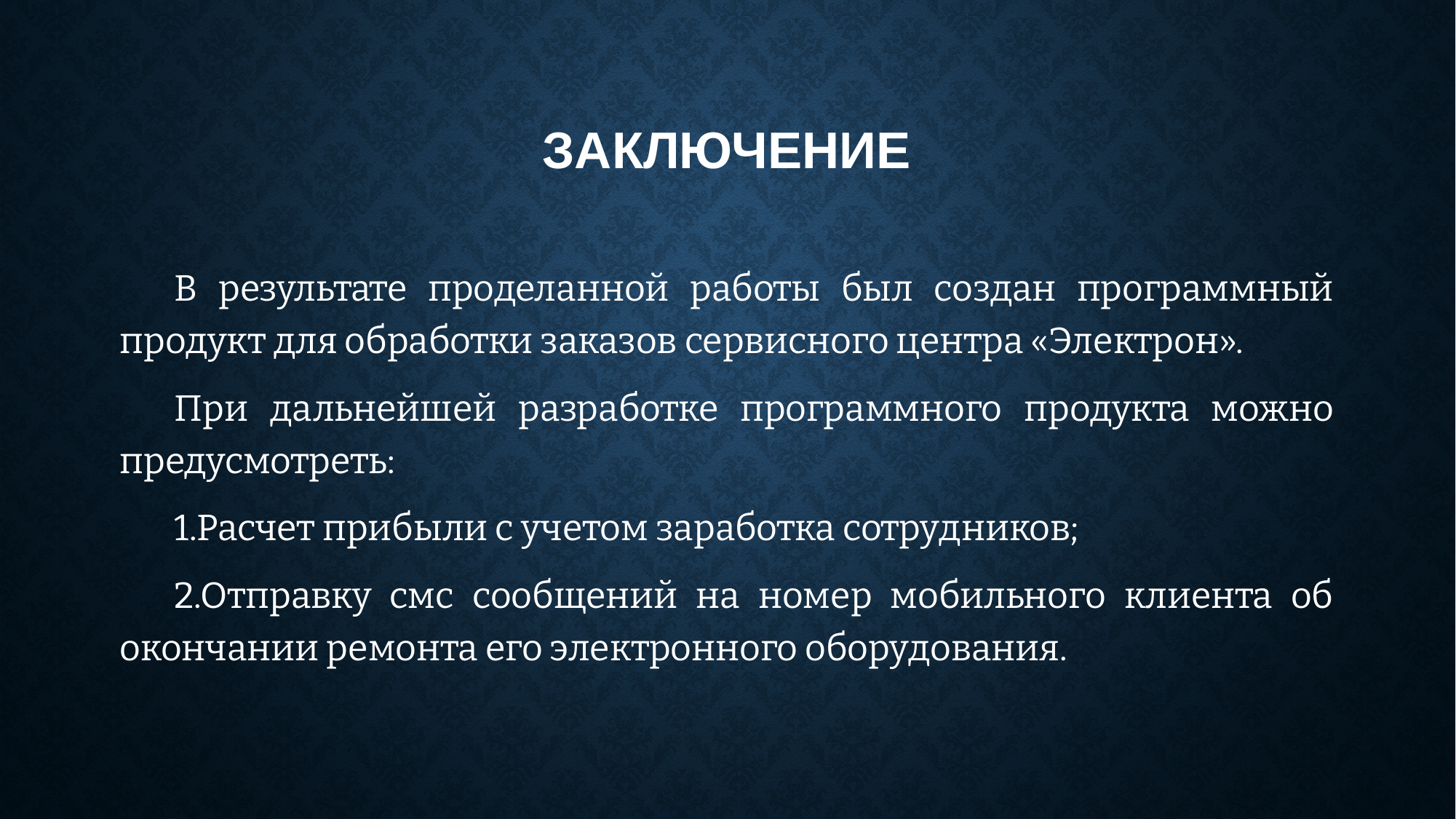

# Заключение
В результате проделанной работы был создан программный продукт для обработки заказов сервисного центра «Электрон».
При дальнейшей разработке программного продукта можно предусмотреть:
1.Расчет прибыли с учетом заработка сотрудников;
2.Отправку смс сообщений на номер мобильного клиента об окончании ремонта его электронного оборудования.